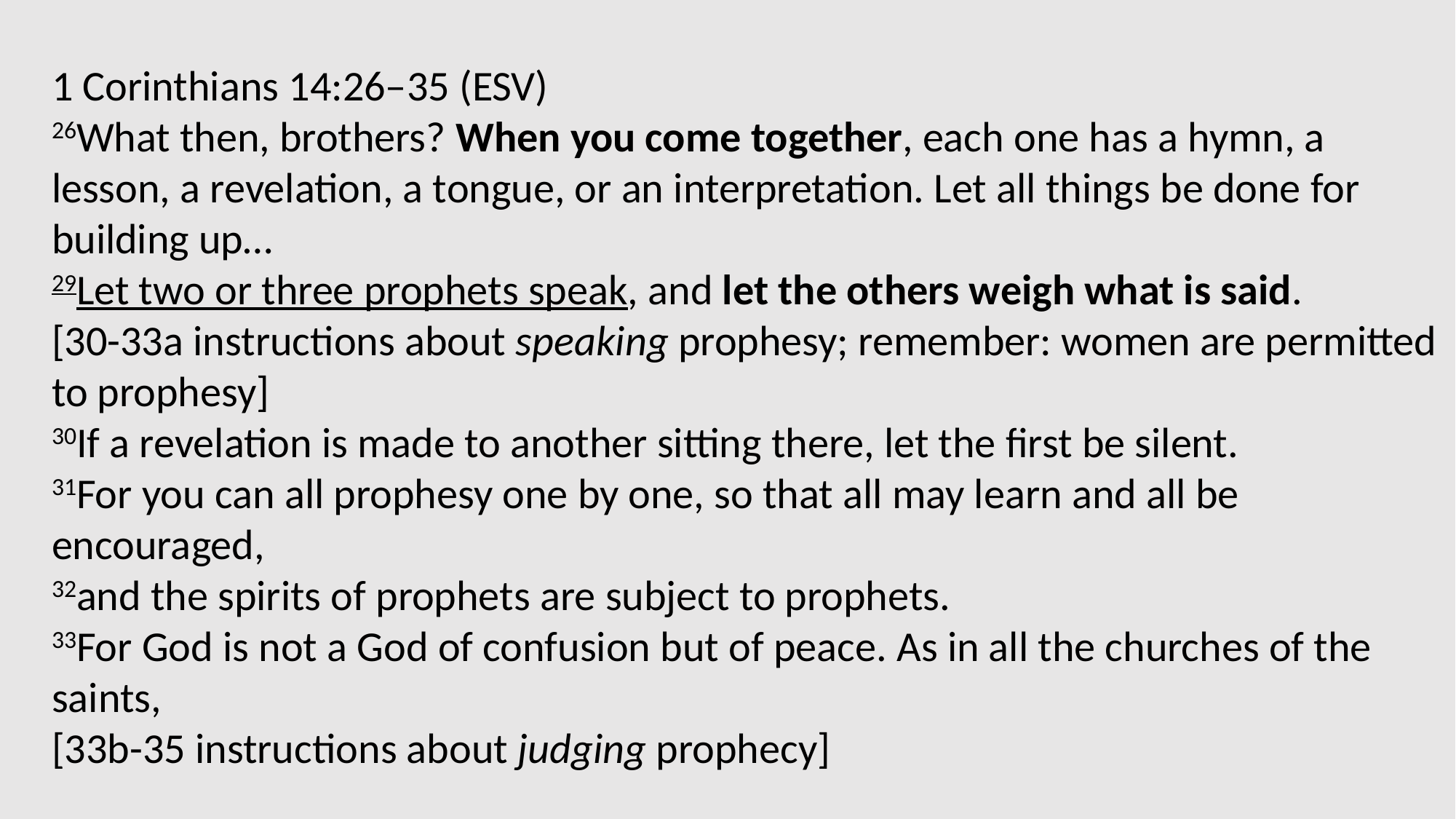

1 Corinthians 14:26–35 (ESV)
26What then, brothers? When you come together, each one has a hymn, a lesson, a revelation, a tongue, or an interpretation. Let all things be done for building up…
29Let two or three prophets speak, and let the others weigh what is said.
[30-33a instructions about speaking prophesy; remember: women are permitted to prophesy]
30If a revelation is made to another sitting there, let the first be silent.
31For you can all prophesy one by one, so that all may learn and all be encouraged,
32and the spirits of prophets are subject to prophets.
33For God is not a God of confusion but of peace. As in all the churches of the saints,
[33b-35 instructions about judging prophecy]